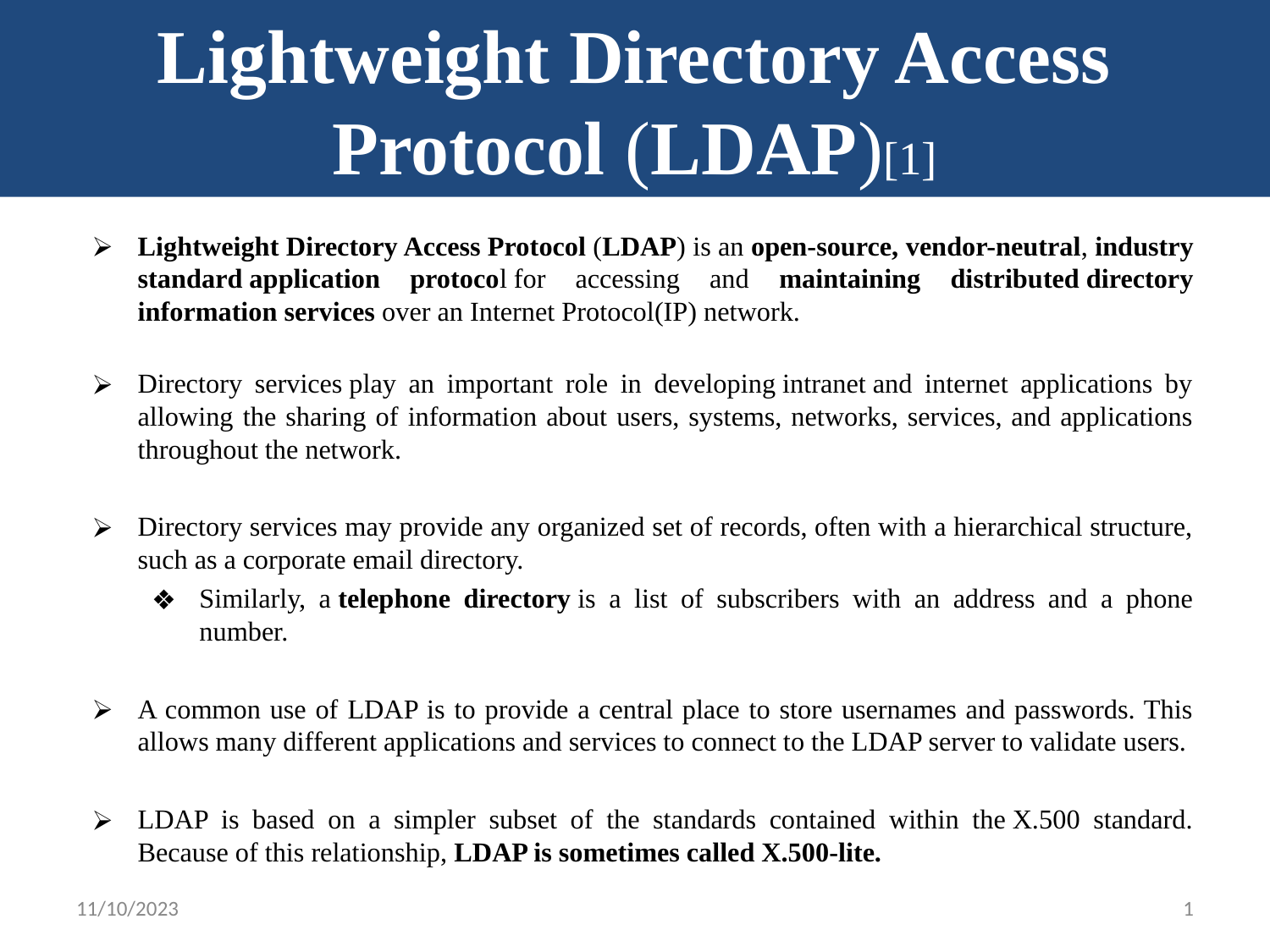

# Lightweight Directory Access Protocol (LDAP)[1]
Lightweight Directory Access Protocol (LDAP) is an open-source, vendor-neutral, industry standard application protocol for accessing and maintaining distributed directory information services over an Internet Protocol(IP) network.

Directory services play an important role in developing intranet and internet applications by allowing the sharing of information about users, systems, networks, services, and applications throughout the network.

Directory services may provide any organized set of records, often with a hierarchical structure, such as a corporate email directory.
Similarly, a telephone directory is a list of subscribers with an address and a phone number.

A common use of LDAP is to provide a central place to store usernames and passwords. This allows many different applications and services to connect to the LDAP server to validate users.

LDAP is based on a simpler subset of the standards contained within the X.500 standard. Because of this relationship, LDAP is sometimes called X.500-lite.

11/10/2023
1